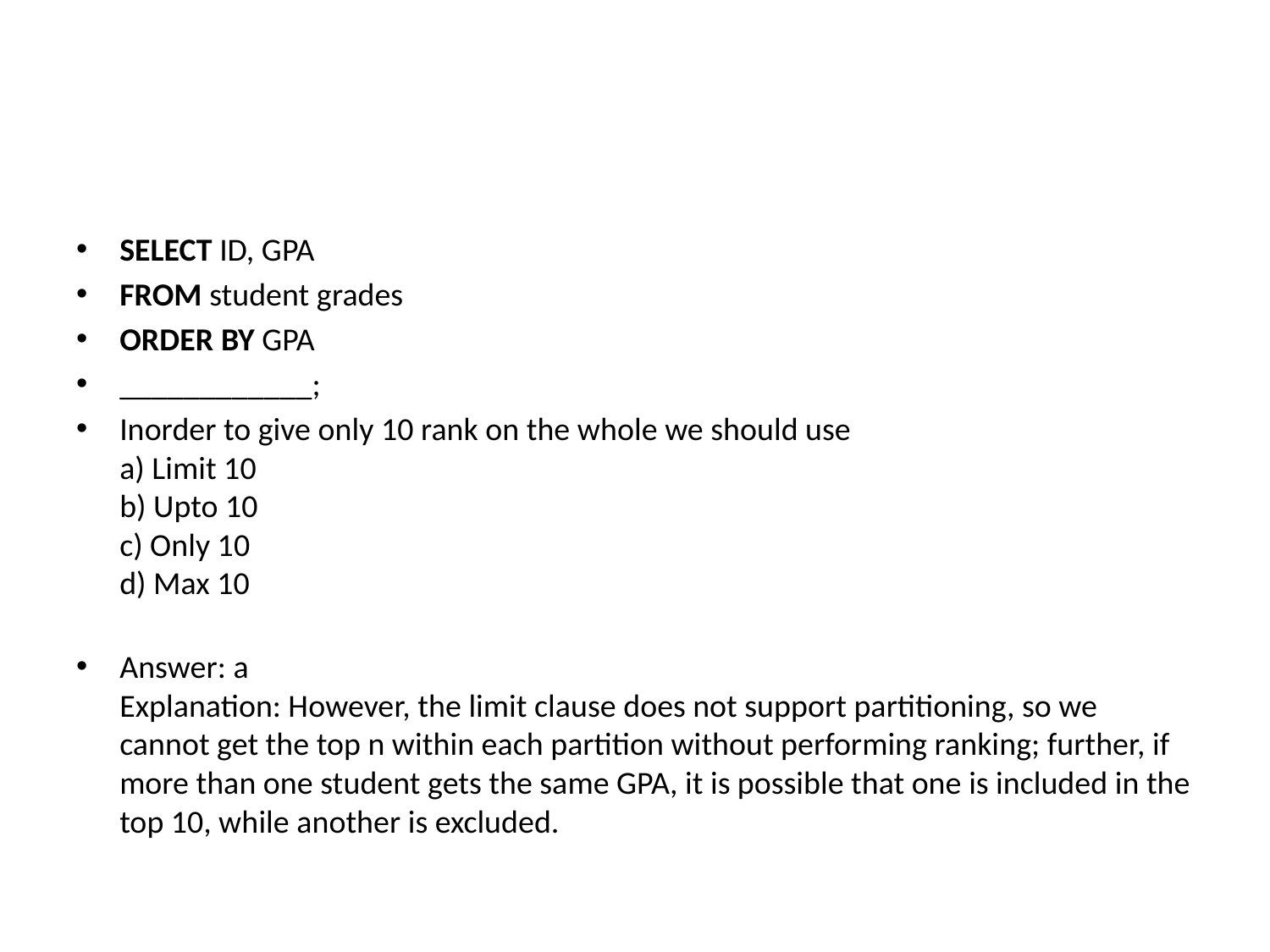

#
SELECT ID, GPA
FROM student grades
ORDER BY GPA
____________;
Inorder to give only 10 rank on the whole we should use
a) Limit 10
b) Upto 10
c) Only 10
d) Max 10
Answer: a
Explanation: However, the limit clause does not support partitioning, so we cannot get the top n within each partition without performing ranking; further, if more than one student gets the same GPA, it is possible that one is included in the top 10, while another is excluded.